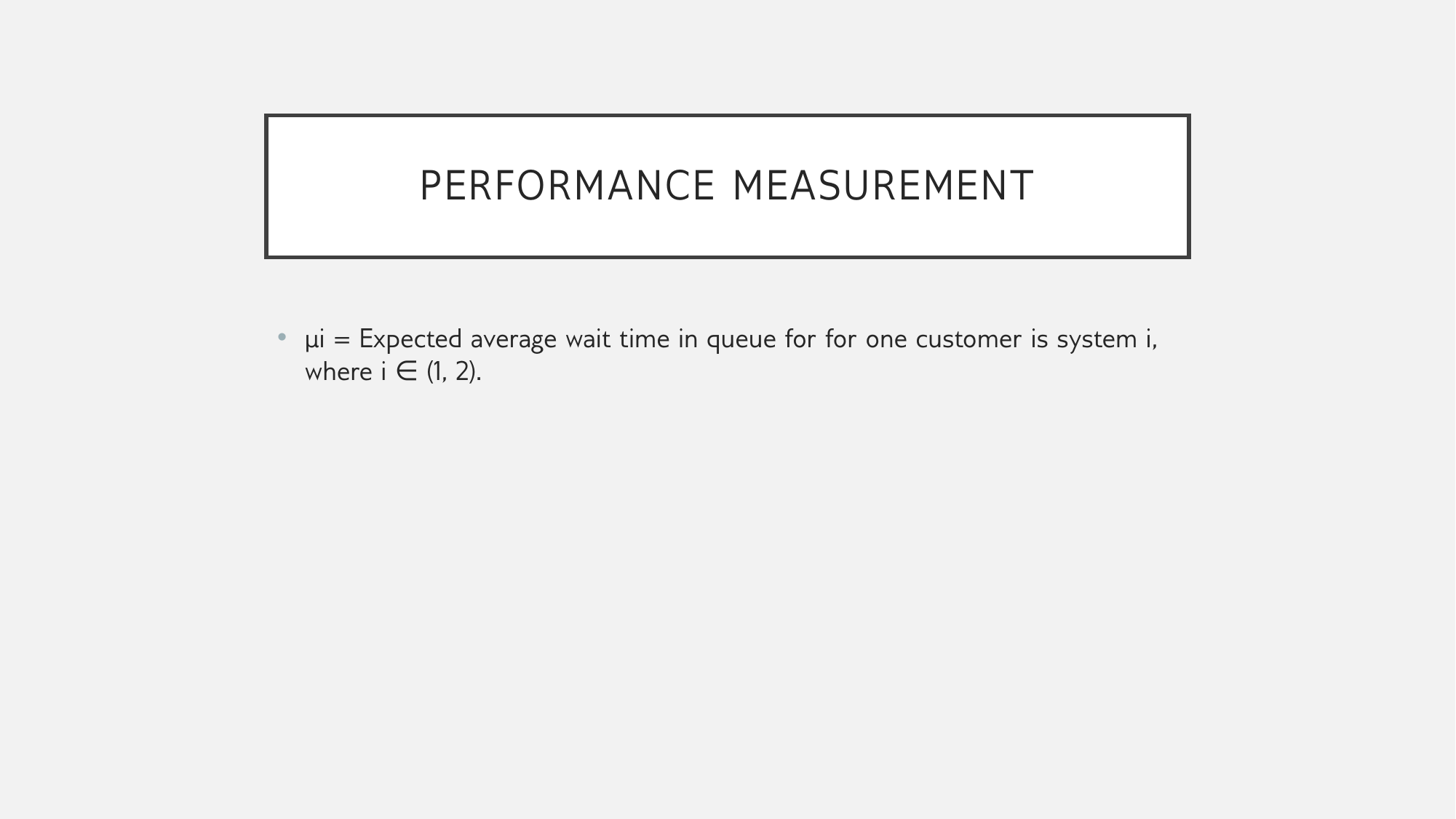

# Performance measurement
µi = Expected average wait time in queue for for one customer is system i, where i ∈ (1, 2).